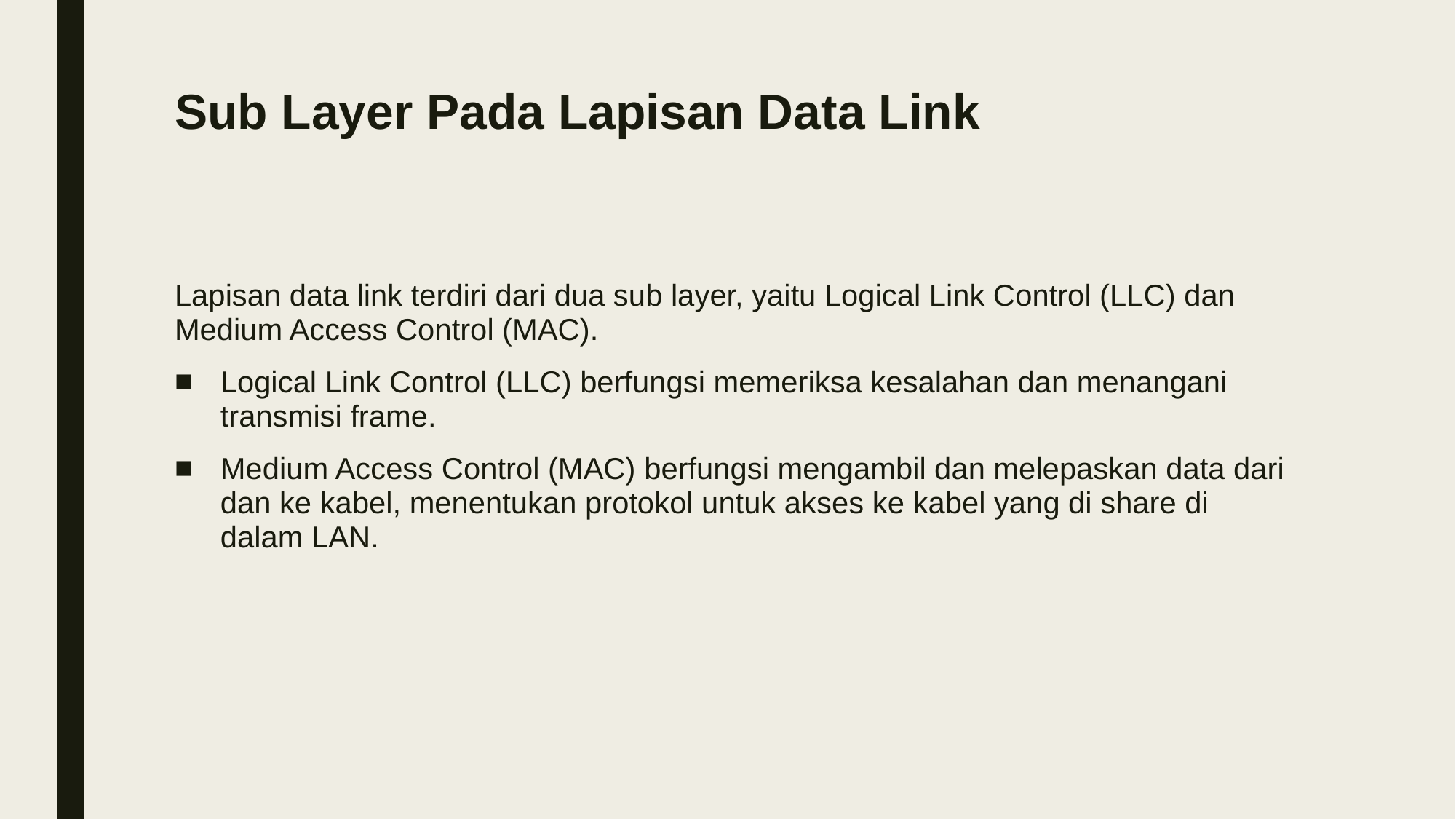

# Sub Layer Pada Lapisan Data Link
Lapisan data link terdiri dari dua sub layer, yaitu Logical Link Control (LLC) dan Medium Access Control (MAC).
Logical Link Control (LLC) berfungsi memeriksa kesalahan dan menangani transmisi frame.
Medium Access Control (MAC) berfungsi mengambil dan melepaskan data dari dan ke kabel, menentukan protokol untuk akses ke kabel yang di share di dalam LAN.